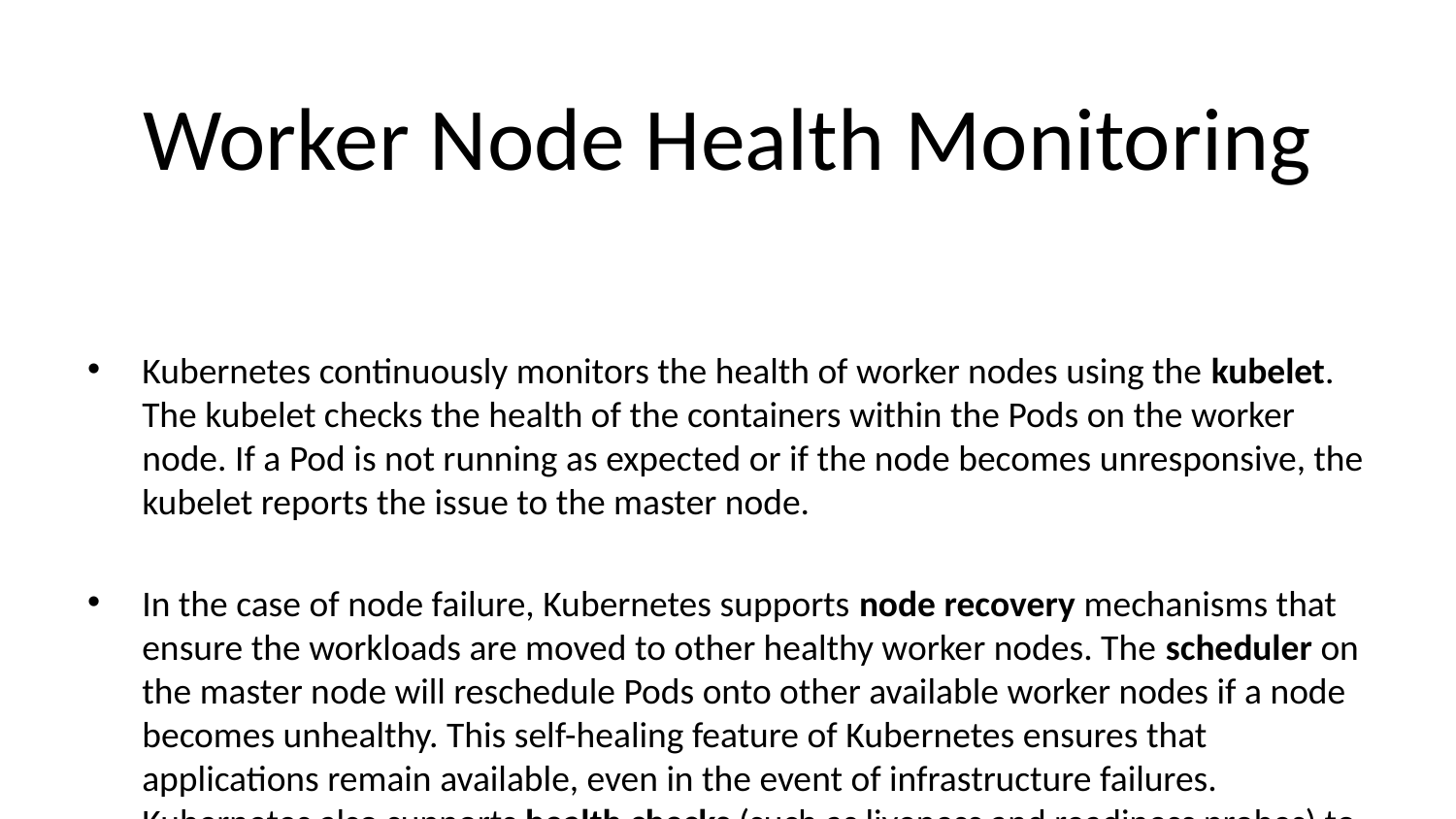

# Worker Node Health Monitoring

Kubernetes continuously monitors the health of worker nodes using the kubelet. The kubelet checks the health of the containers within the Pods on the worker node. If a Pod is not running as expected or if the node becomes unresponsive, the kubelet reports the issue to the master node.

In the case of node failure, Kubernetes supports node recovery mechanisms that ensure the workloads are moved to other healthy worker nodes. The scheduler on the master node will reschedule Pods onto other available worker nodes if a node becomes unhealthy. This self-healing feature of Kubernetes ensures that applications remain available, even in the event of infrastructure failures. Kubernetes also supports health checks (such as liveness and readiness probes) to check the health of both individual containers and Pods, further enhancing the robustness of worker node management.